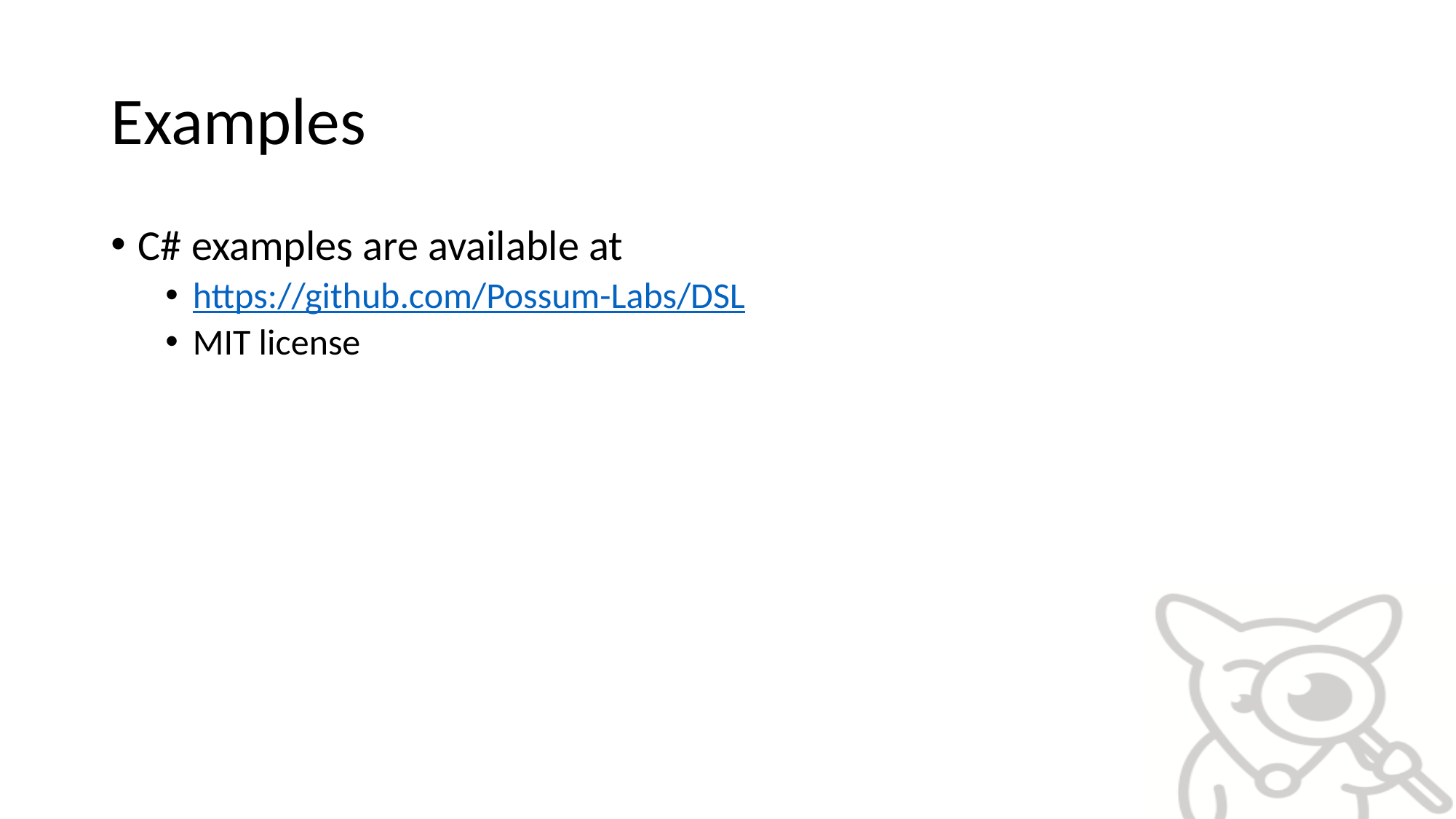

# Examples
C# examples are available at
https://github.com/Possum-Labs/DSL
MIT license